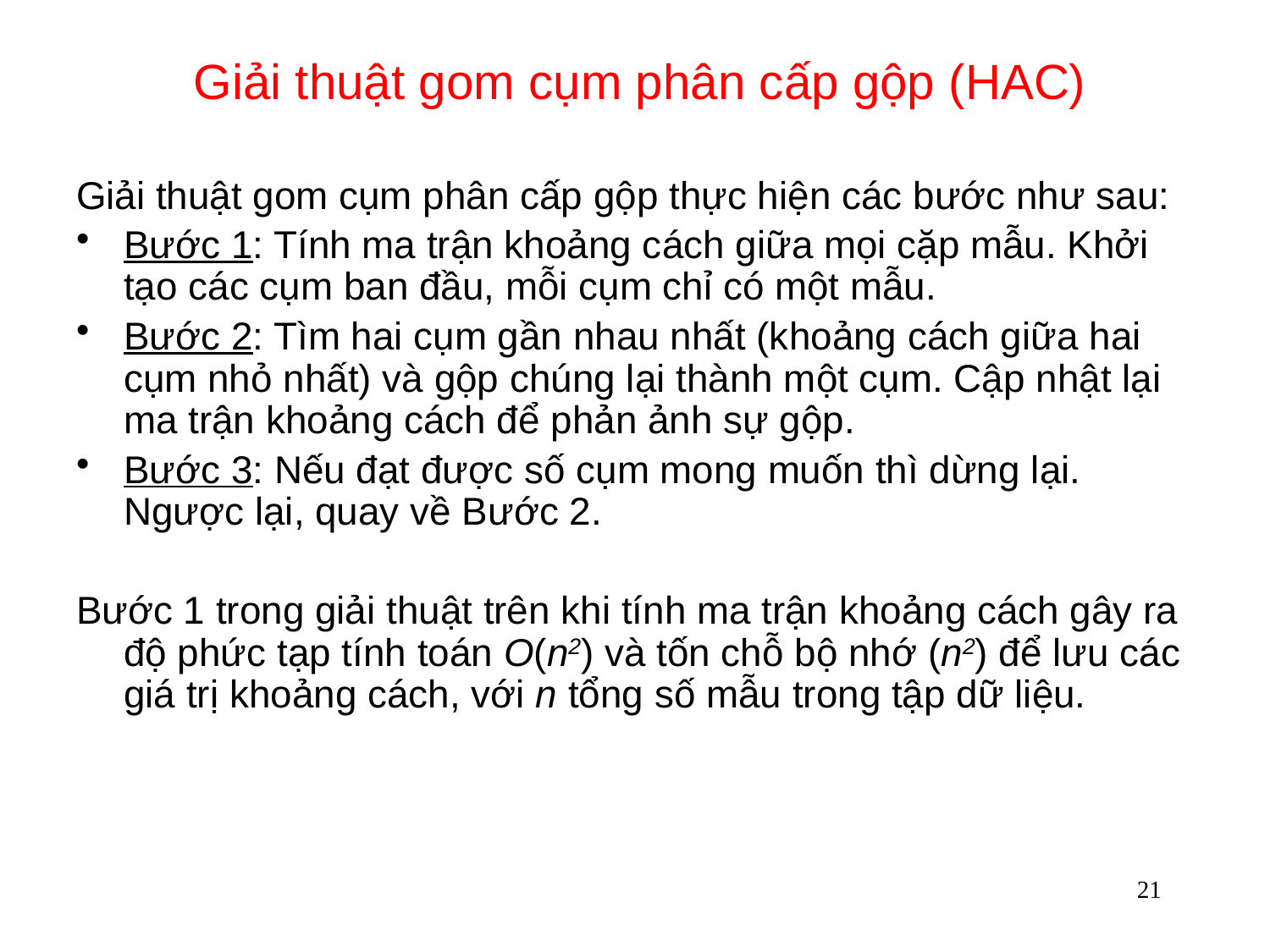

# Giải thuật gom cụm phân cấp gộp (HAC)
Giải thuật gom cụm phân cấp gộp thực hiện các bước như sau:
Bước 1: Tính ma trận khoảng cách giữa mọi cặp mẫu. Khởi tạo các cụm ban đầu, mỗi cụm chỉ có một mẫu.
Bước 2: Tìm hai cụm gần nhau nhất (khoảng cách giữa hai cụm nhỏ nhất) và gộp chúng lại thành một cụm. Cập nhật lại ma trận khoảng cách để phản ảnh sự gộp.
Bước 3: Nếu đạt được số cụm mong muốn thì dừng lại. Ngược lại, quay về Bước 2.

Bước 1 trong giải thuật trên khi tính ma trận khoảng cách gây ra độ phức tạp tính toán O(n2) và tốn chỗ bộ nhớ (n2) để lưu các giá trị khoảng cách, với n tổng số mẫu trong tập dữ liệu.
21